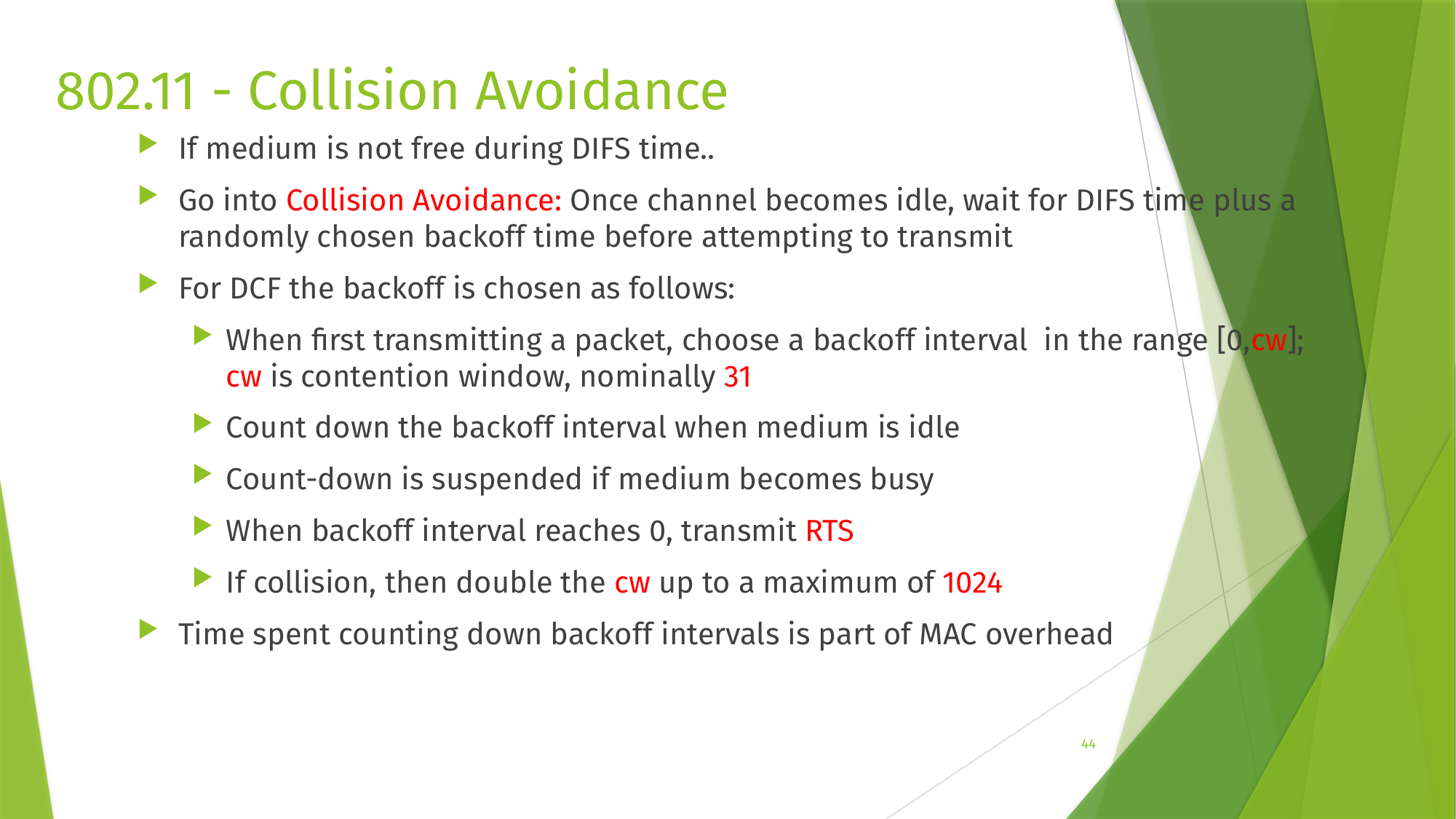

# 802.11 - Collision Avoidance
If medium is not free during DIFS time..
Go into Collision Avoidance: Once channel becomes idle, wait for DIFS time plus a randomly chosen backoff time before attempting to transmit
For DCF the backoff is chosen as follows:
When first transmitting a packet, choose a backoff interval  in the range [0,cw]; cw is contention window, nominally 31
Count down the backoff interval when medium is idle
Count-down is suspended if medium becomes busy
When backoff interval reaches 0, transmit RTS
If collision, then double the cw up to a maximum of 1024
Time spent counting down backoff intervals is part of MAC overhead
44